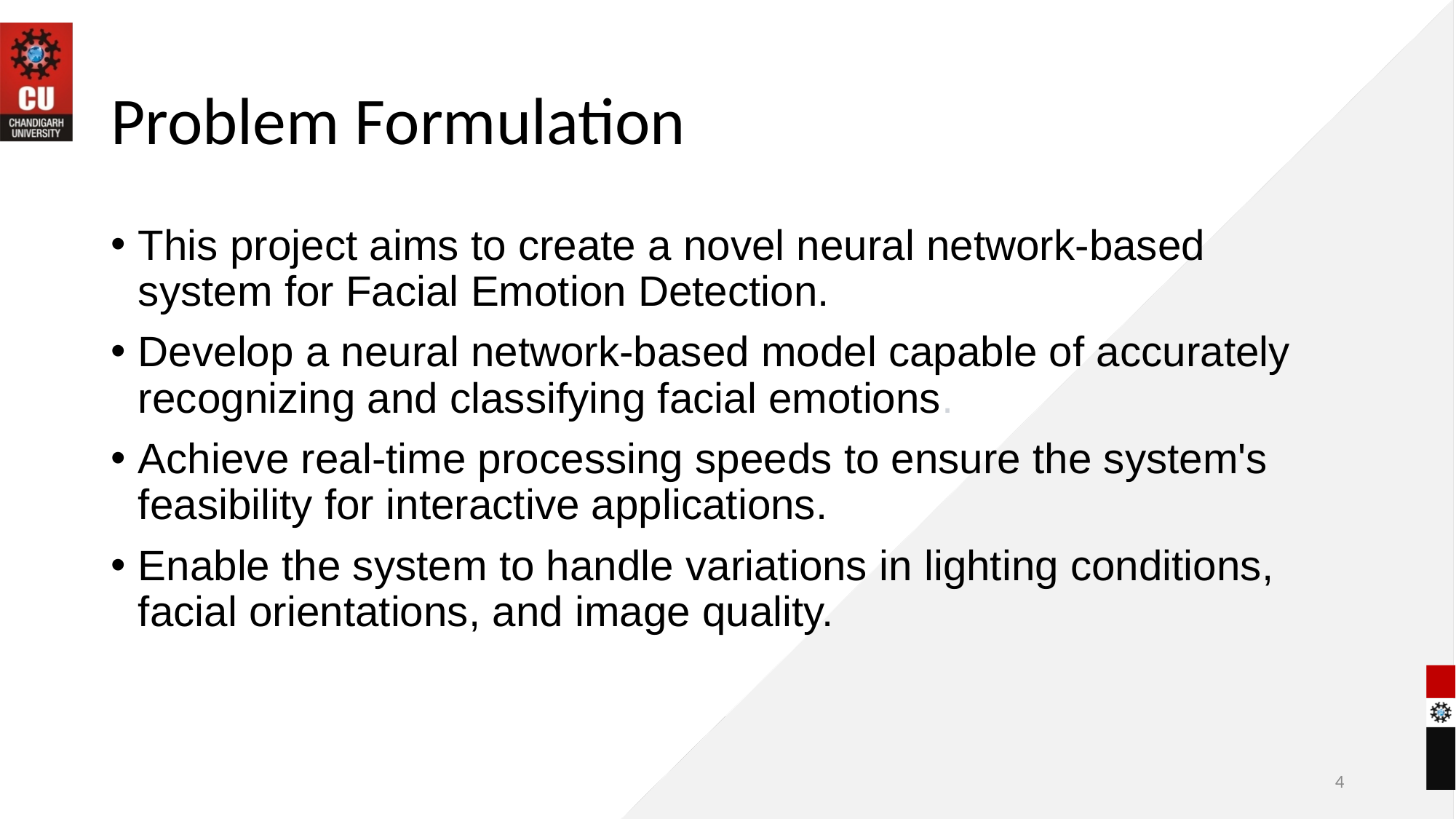

# Problem Formulation
This project aims to create a novel neural network-based system for Facial Emotion Detection.
Develop a neural network-based model capable of accurately recognizing and classifying facial emotions.
Achieve real-time processing speeds to ensure the system's feasibility for interactive applications.
Enable the system to handle variations in lighting conditions, facial orientations, and image quality.

4